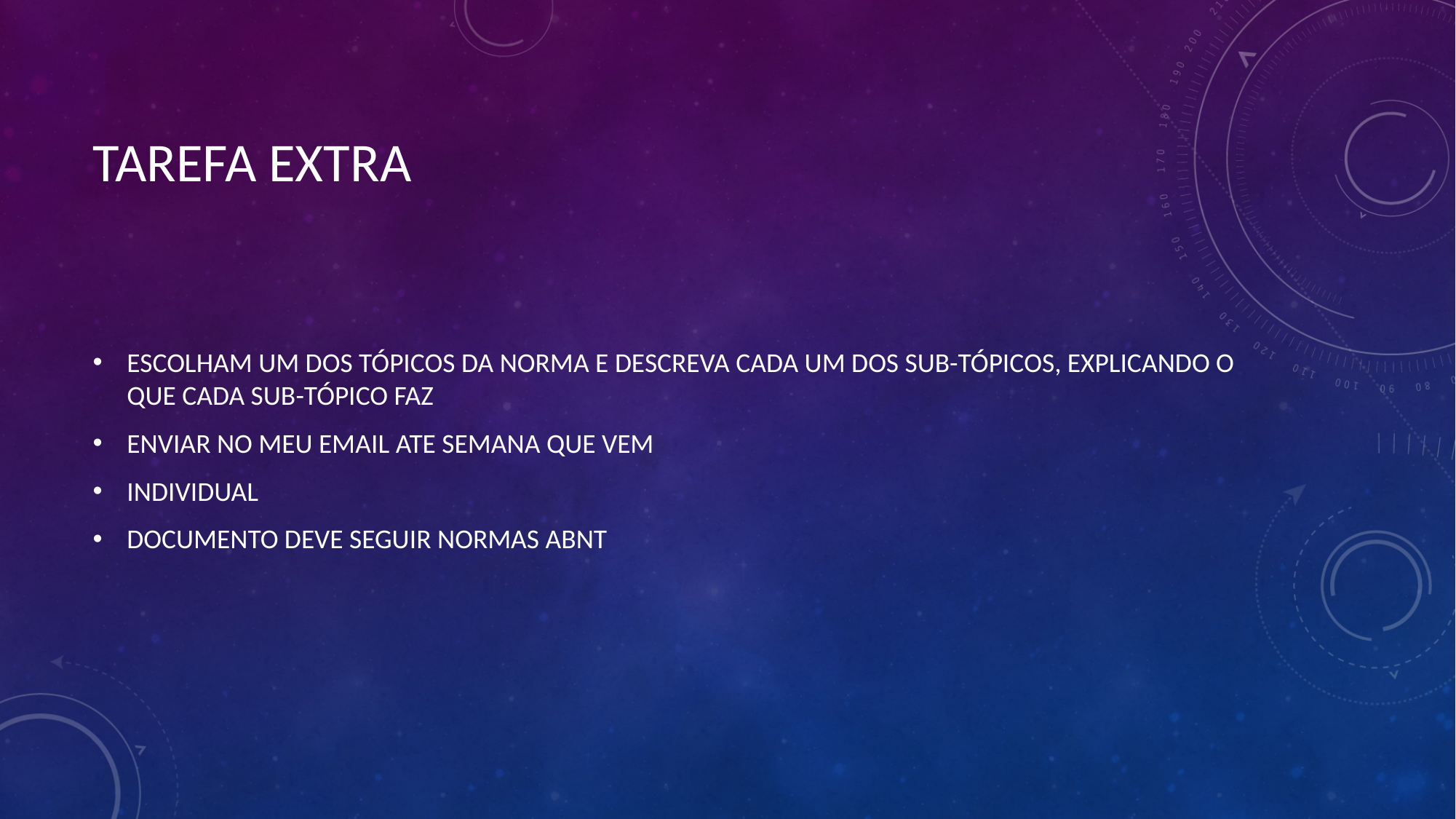

# TAREFA EXTRA
ESCOLHAM UM DOS TÓPICOS DA NORMA E DESCREVA CADA UM DOS SUB-TÓPICOS, EXPLICANDO O QUE CADA SUB-TÓPICO FAZ
ENVIAR NO MEU EMAIL ATE SEMANA QUE VEM
INDIVIDUAL
DOCUMENTO DEVE SEGUIR NORMAS ABNT